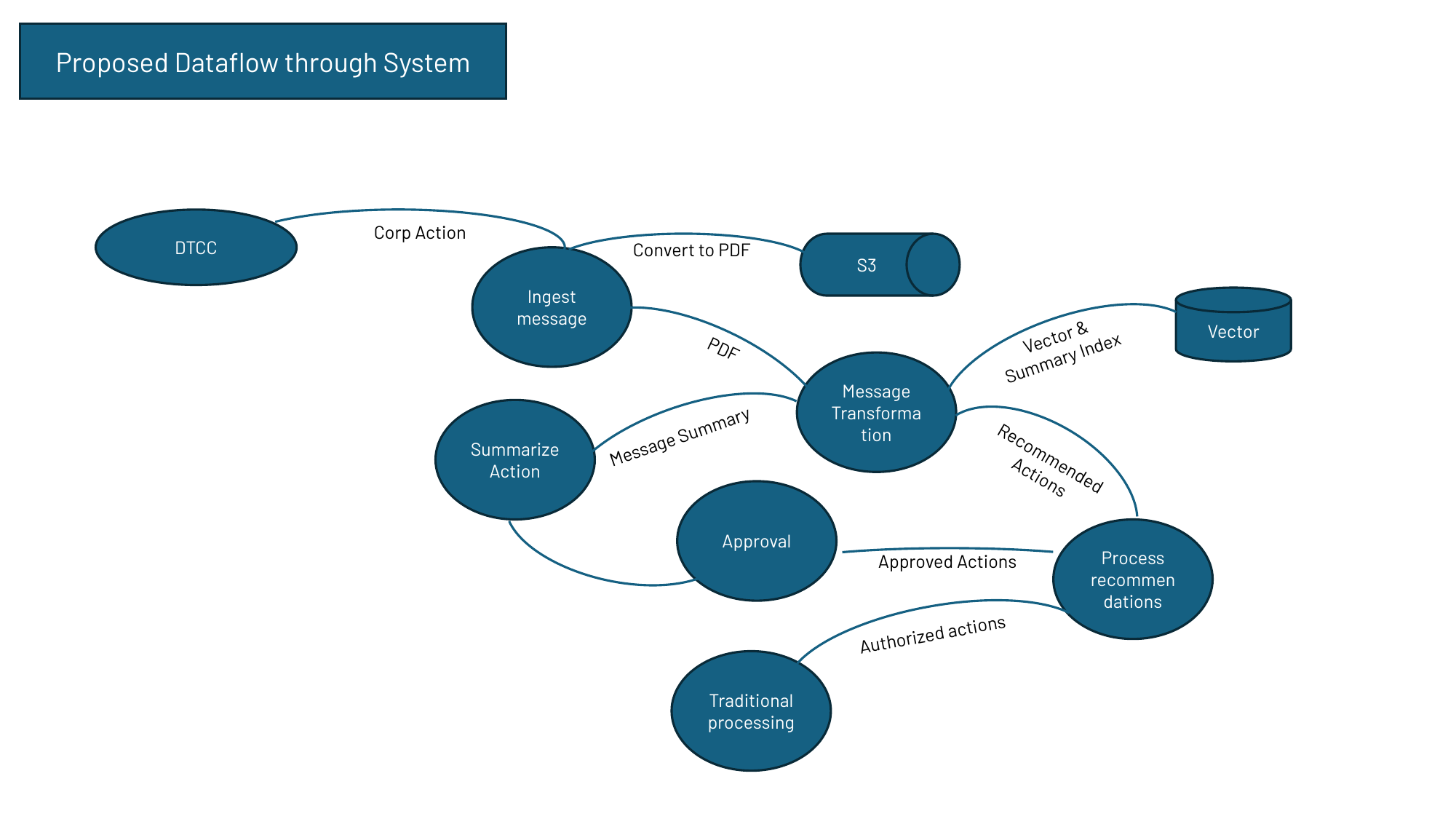

Proposed Dataflow through System
DTCC
Corp Action
Convert to PDF
S3
Ingest message
Vector

Vector &
Summary Index
PDF
Message Transformation
Summarize Action

Message Summary

Recommended
Actions

Approval
Process recommendations

Approved Actions

Authorized actions
Traditional processing